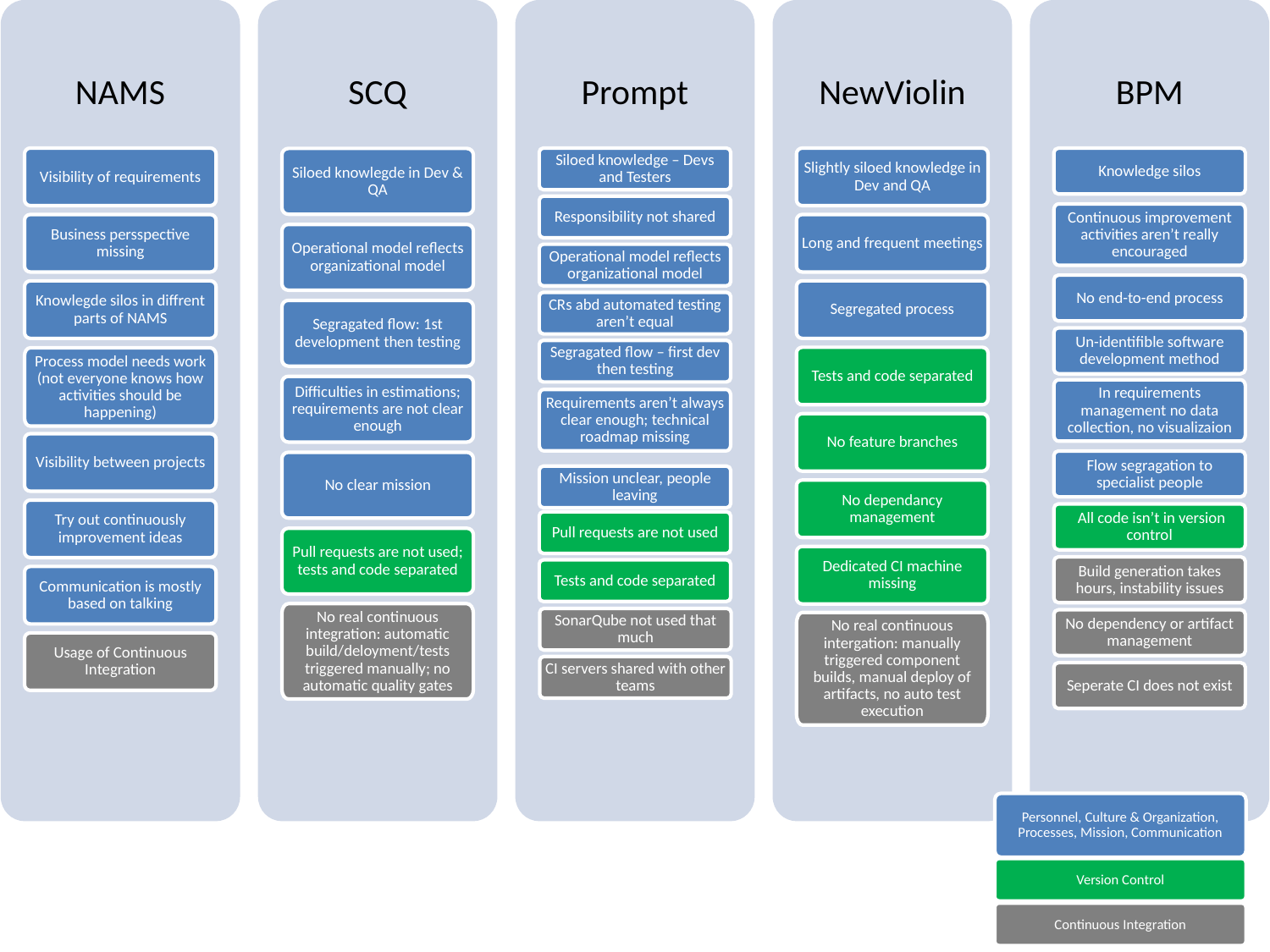

NAMS
SCQ
Prompt
NewViolin
BPM
Siloed knowledge – Devs and Testers
Visibility of requirements
Slightly siloed knowledge in Dev and QA
Knowledge silos
Siloed knowlegde in Dev & QA
Responsibility not shared
Continuous improvement activities aren’t really encouraged
Business persspective missing
Long and frequent meetings
Operational model reflects organizational model
Operational model reflects organizational model
No end-to-end process
Knowlegde silos in diffrent parts of NAMS
Segregated process
CRs abd automated testing aren’t equal
Segragated flow: 1st development then testing
Un-identifible software development method
Segragated flow – first dev then testing
Tests and code separated
Process model needs work (not everyone knows how activities should be happening)
Difficulties in estimations; requirements are not clear enough
In requirements management no data collection, no visualizaion
Requirements aren’t always clear enough; technical roadmap missing
No feature branches
Visibility between projects
Flow segragation to specialist people
No clear mission
Mission unclear, people leaving
No dependancy management
Try out continuously improvement ideas
 All code isn’t in version control
Pull requests are not used
Pull requests are not used; tests and code separated
Dedicated CI machine missing
Build generation takes hours, instability issues
Tests and code separated
Communication is mostly based on talking
No real continuous integration: automatic build/deloyment/tests triggered manually; no automatic quality gates
SonarQube not used that much
No dependency or artifact management
No real continuous intergation: manually triggered component builds, manual deploy of artifacts, no auto test execution
Usage of Continuous Integration
CI servers shared with other teams
Seperate CI does not exist

Personnel, Culture & Organization, Processes, Mission, Communication

Version Control

Continuous Integration